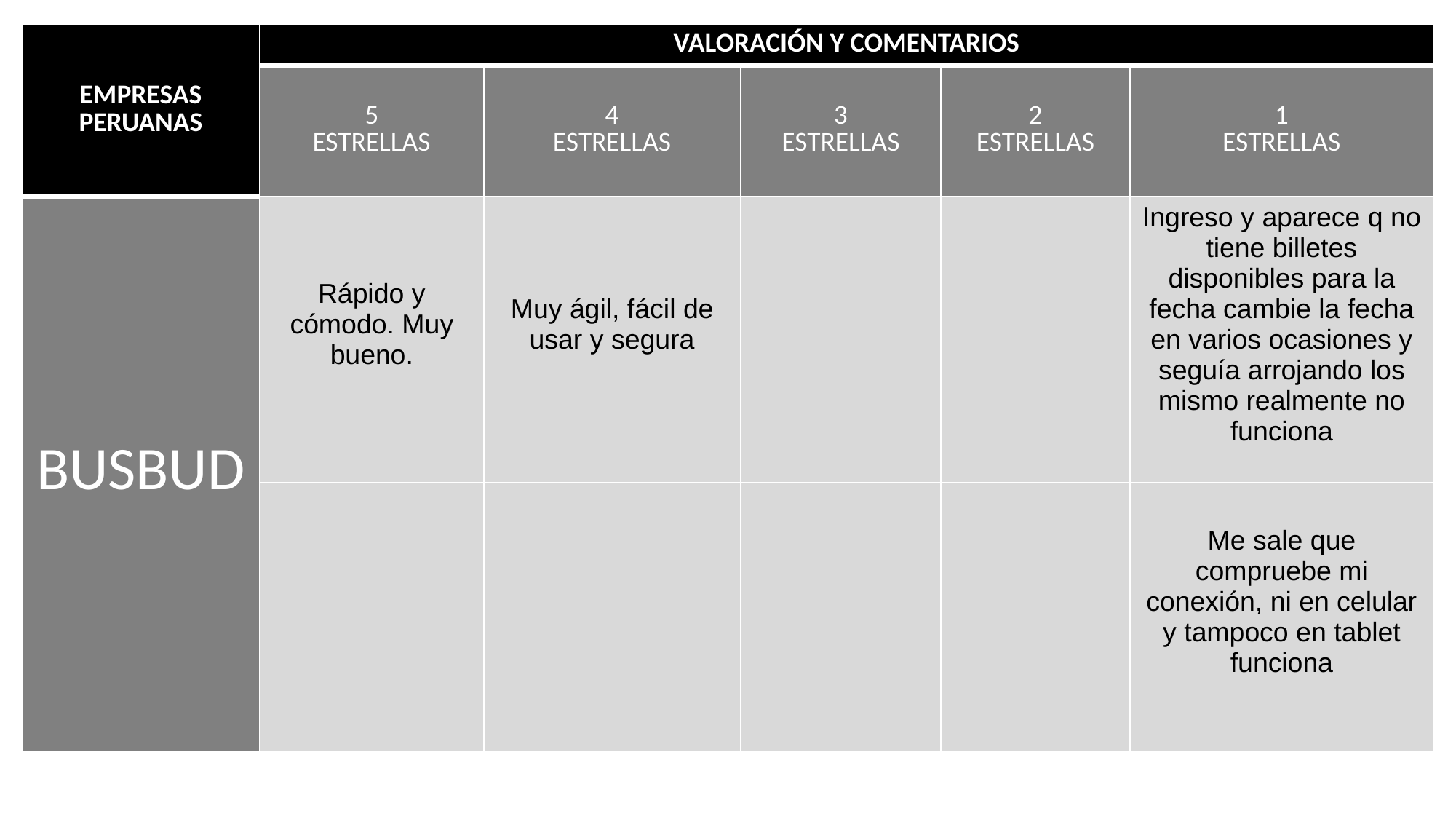

| EMPRESAS PERUANAS | VALORACIÓN Y COMENTARIOS |  |  |  |  |
| --- | --- | --- | --- | --- | --- |
|  | 5 ESTRELLAS | 4 ESTRELLAS | 3 ESTRELLAS | 2 ESTRELLAS | 1 ESTRELLAS |
| BUSBUD | Rápido y cómodo. Muy bueno. | Muy ágil, fácil de usar y segura |  |  | Ingreso y aparece q no tiene billetes disponibles para la fecha cambie la fecha en varios ocasiones y seguía arrojando los mismo realmente no funciona |
|  |  |  |  |  | Me sale que compruebe mi conexión, ni en celular y tampoco en tablet funciona |